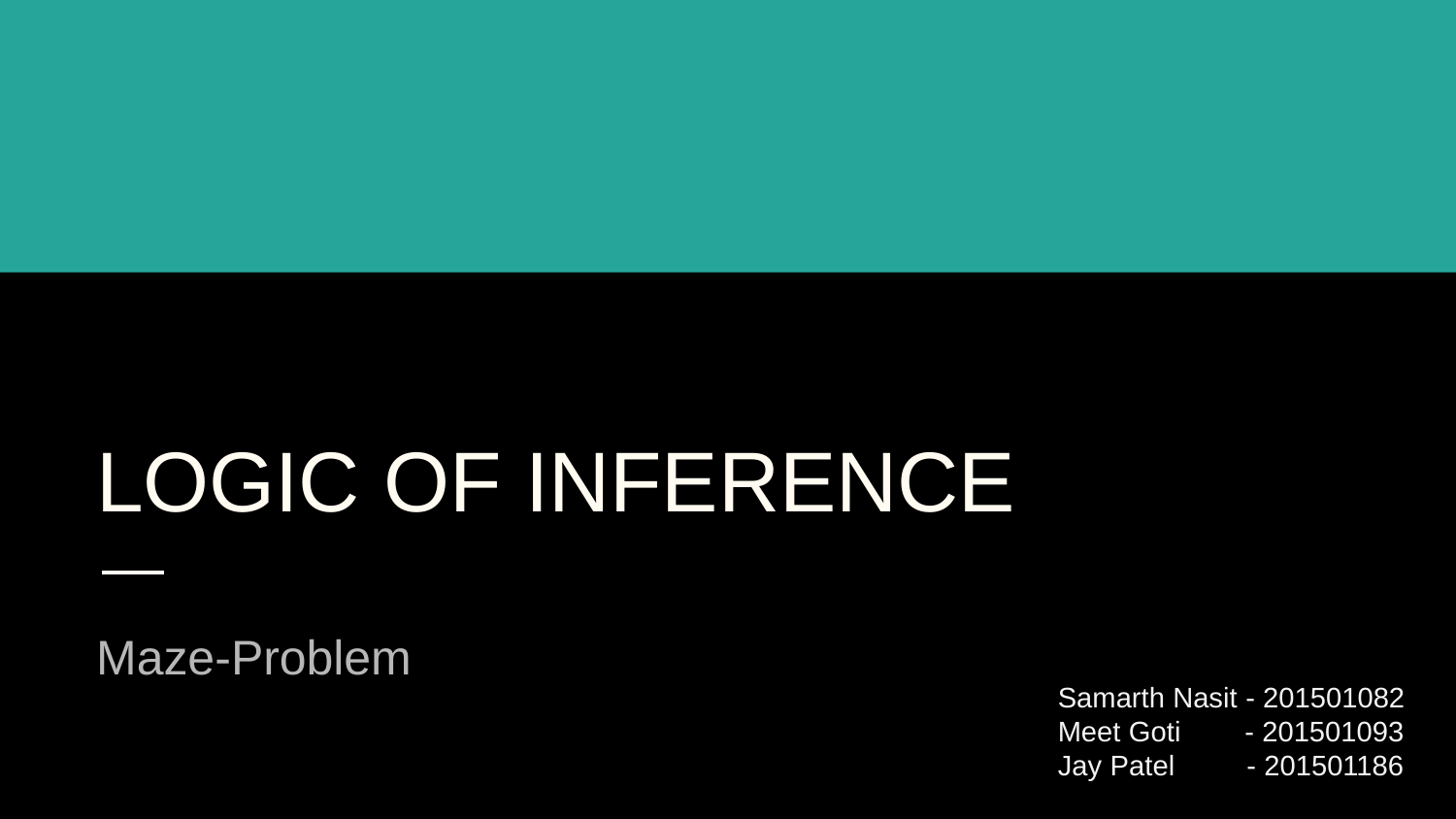

# LOGIC OF INFERENCE
Maze-Problem
Samarth Nasit - 201501082
Meet Goti        - 201501093
Jay Patel         - 201501186